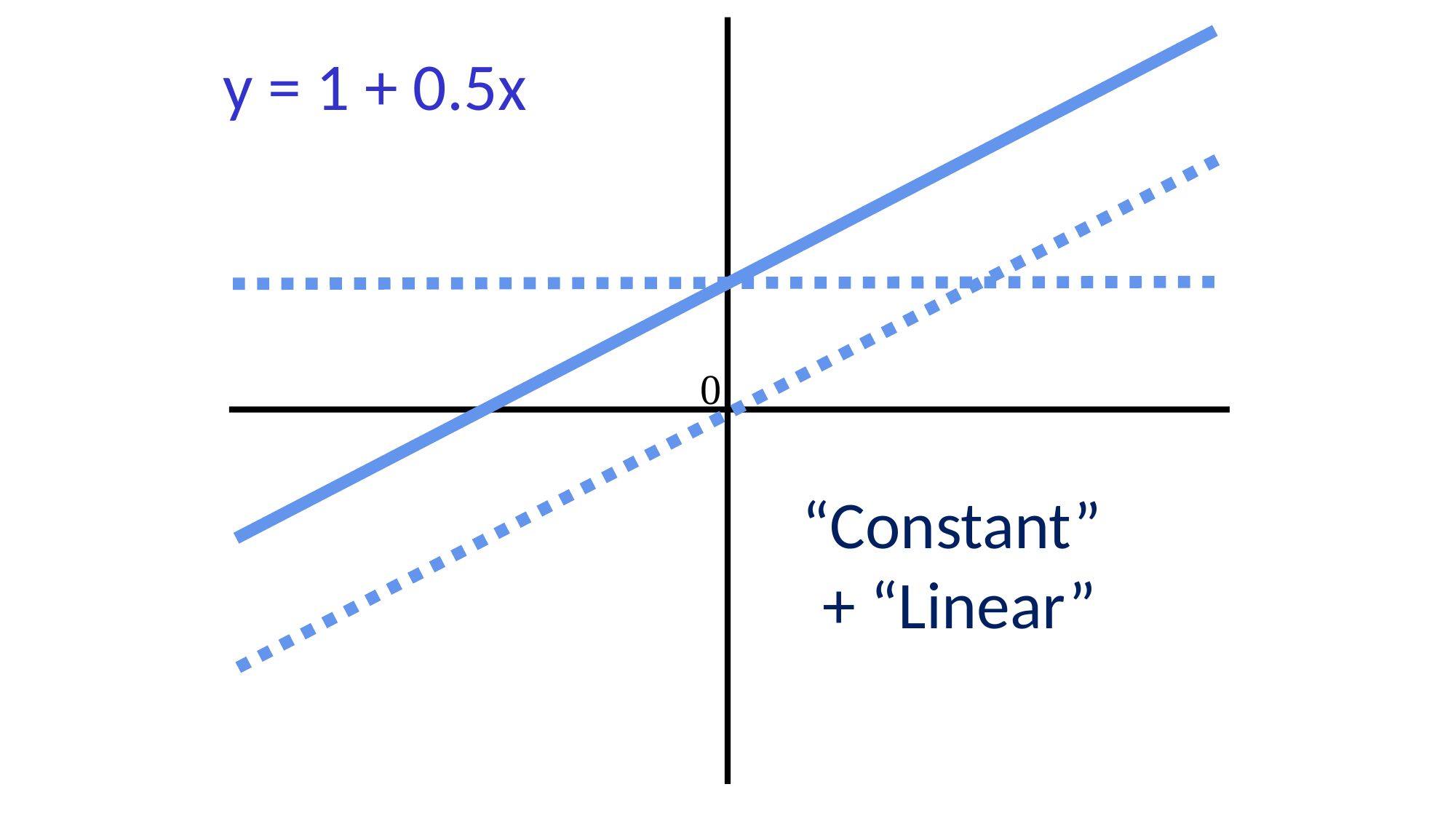

y = 1 + 0.5x

0
“Constant”
+ “Linear”